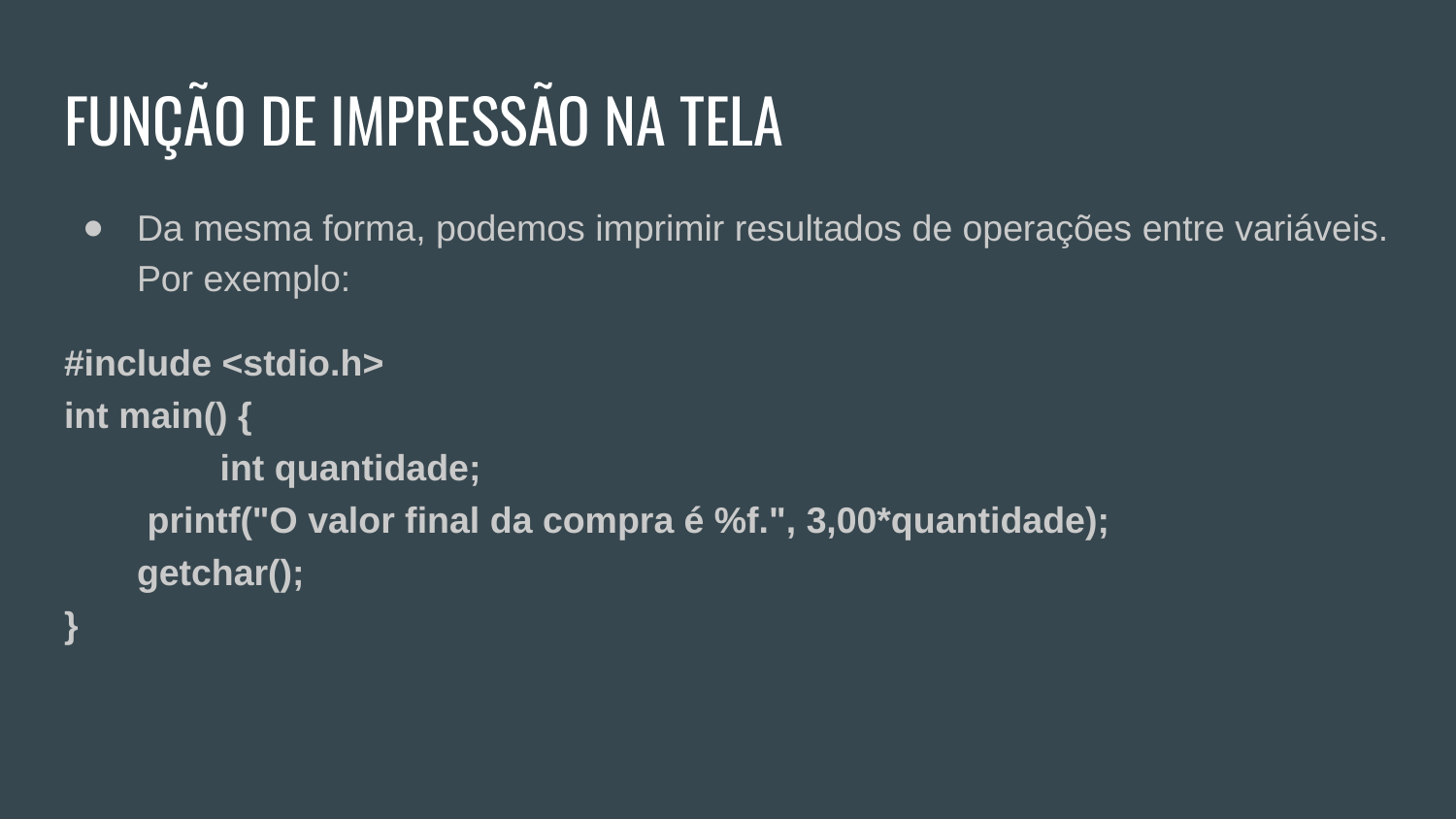

# FUNÇÃO DE IMPRESSÃO NA TELA
Da mesma forma, podemos imprimir resultados de operações entre variáveis. Por exemplo:
#include <stdio.h>
int main() {
	 int quantidade;
 printf("O valor final da compra é %f.", 3,00*quantidade);
getchar();
}